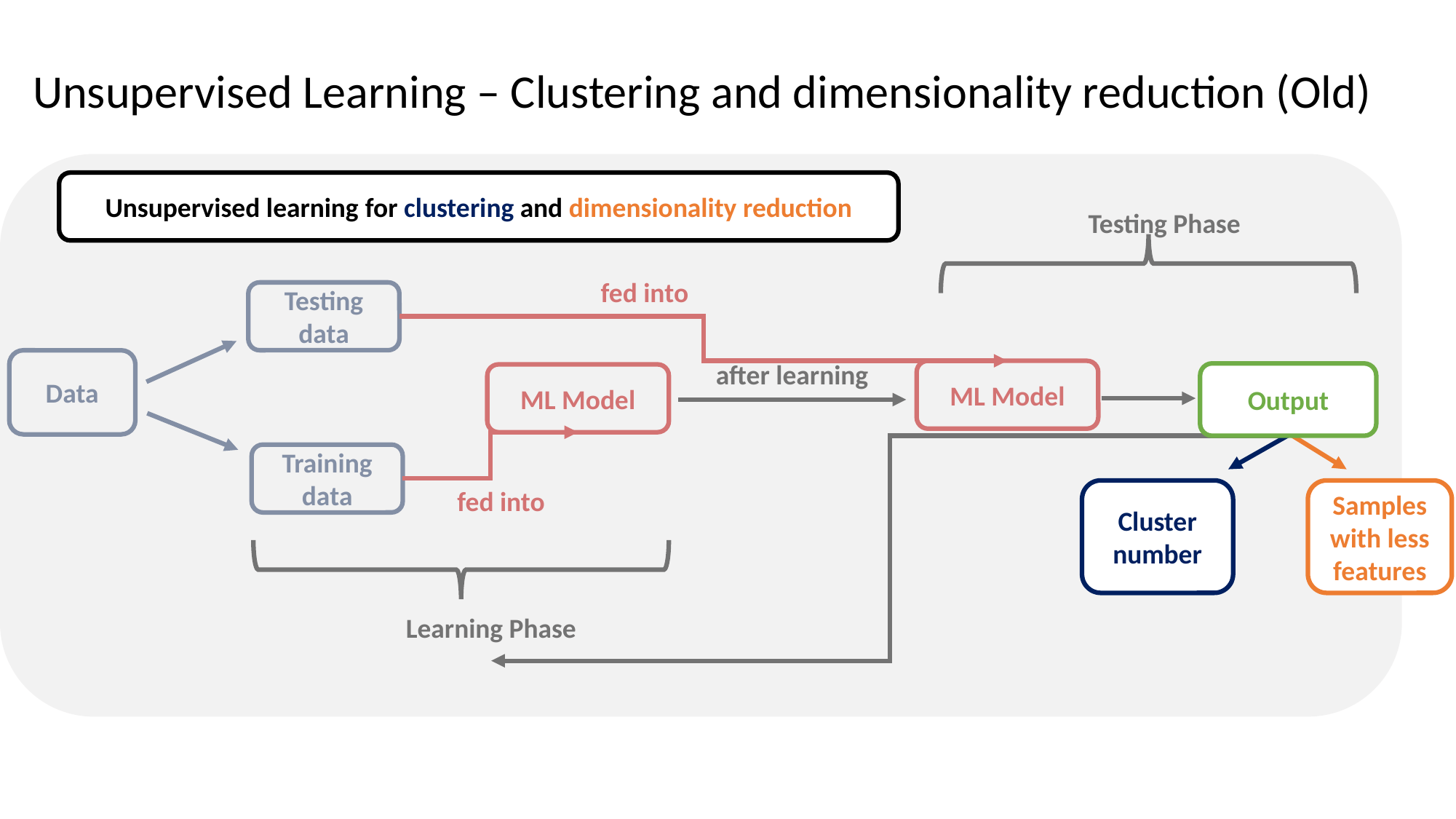

# Unsupervised Learning – Clustering and dimensionality reduction (Old)

Cluster number
Samples with less features
Unsupervised learning for clustering and dimensionality reduction

Testing Phase
fed into
Testing data
after learning
Data
ML Model

ML Model
Training data
fed into
Learning Phase
Output